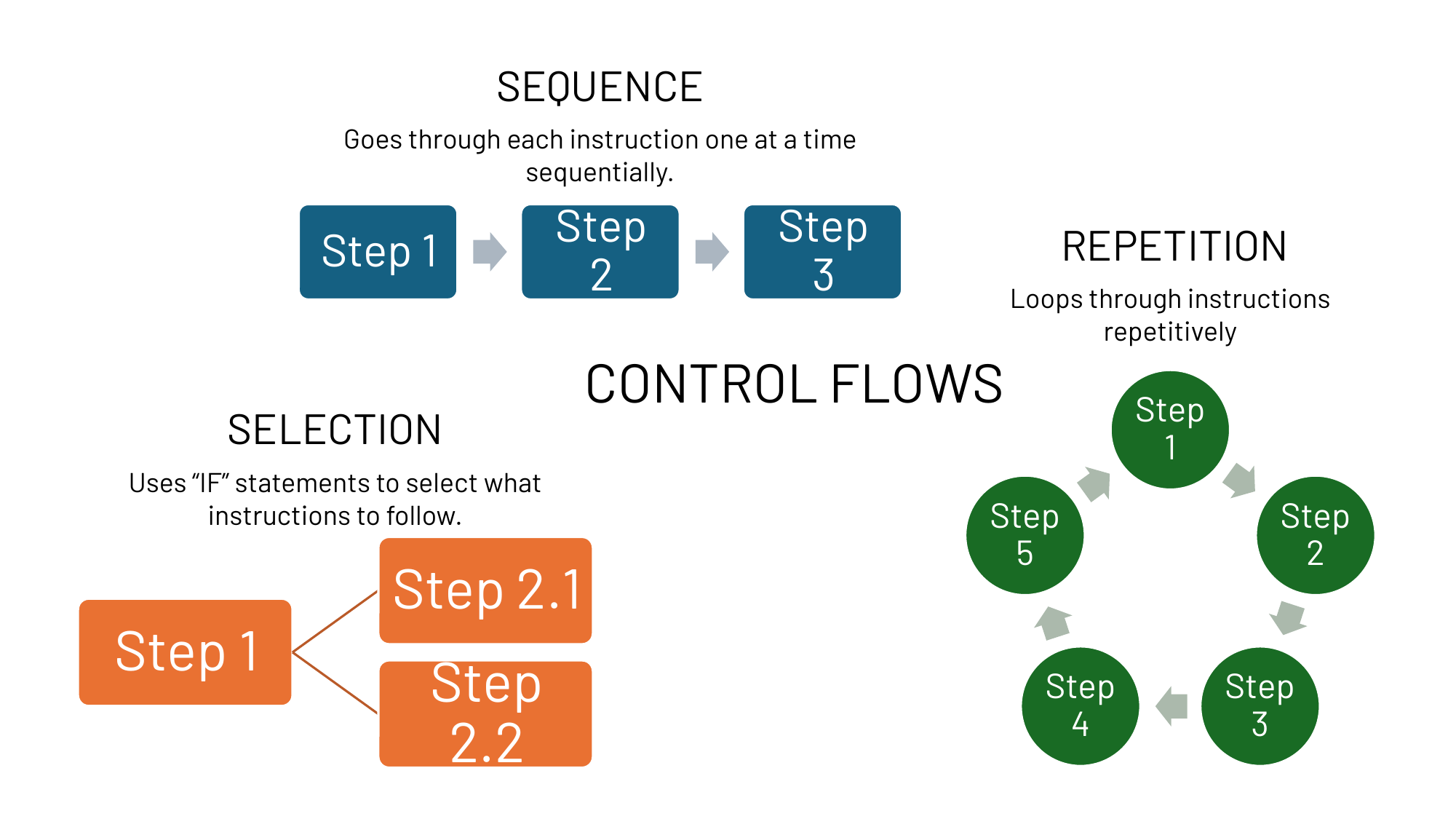

SEQUENCE
Goes through each instruction one at a time sequentially.
Step 1

Step 2

Step 3
REPETITION
Loops through instructions repetitively
Step 1

Step 2

Step 3

Step 4

Step 5

CONTROL FLOWS
SELECTION
Uses “IF” statements to select what instructions to follow.
Step 1

Step 2.1

Step 2.2